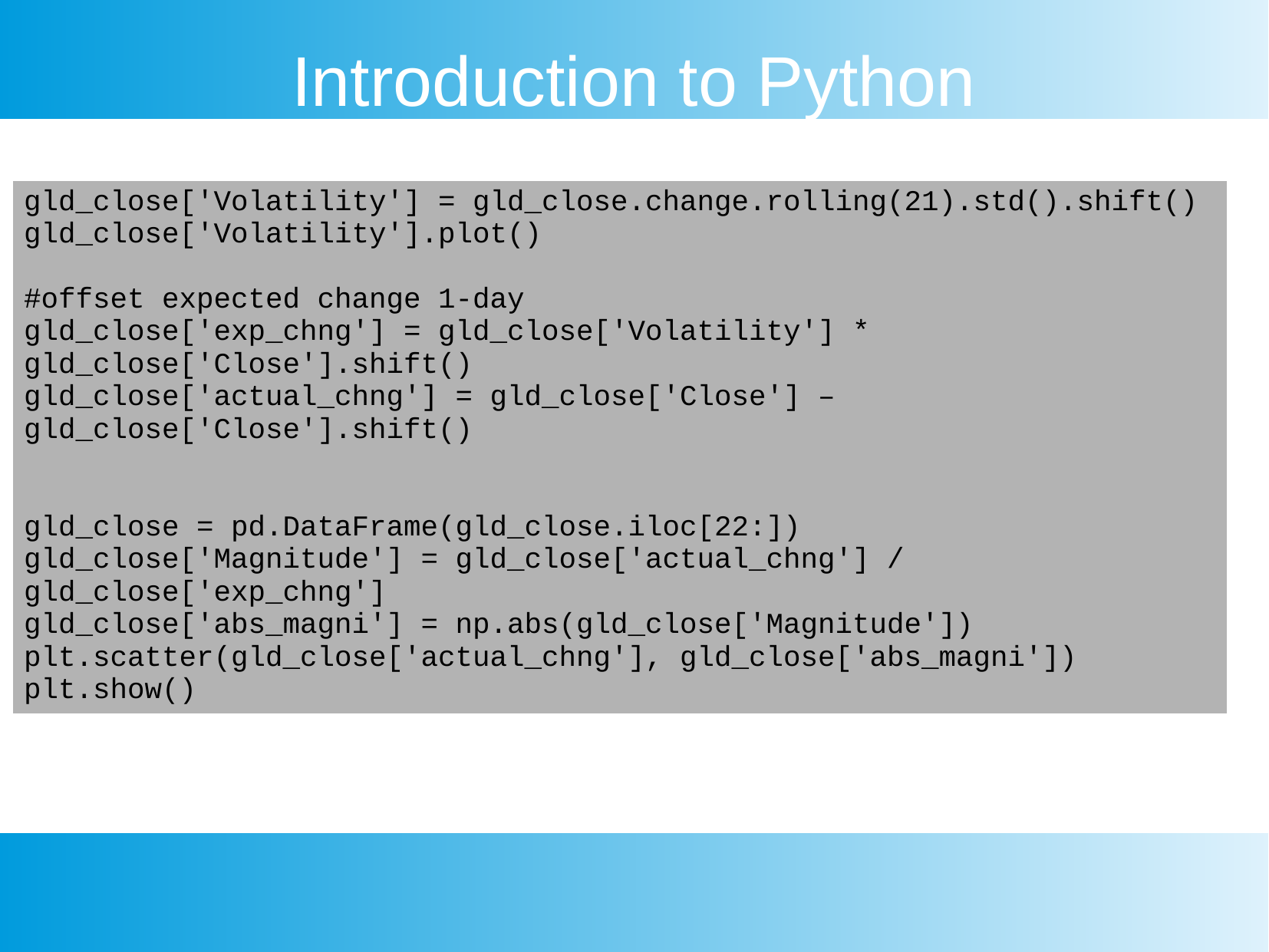

Introduction to Python
| gld\_close['Volatility'] = gld\_close.change.rolling(21).std().shift() gld\_close['Volatility'].plot() #offset expected change 1-day gld\_close['exp\_chng'] = gld\_close['Volatility'] \* gld\_close['Close'].shift() gld\_close['actual\_chng'] = gld\_close['Close'] – gld\_close['Close'].shift() gld\_close = pd.DataFrame(gld\_close.iloc[22:]) gld\_close['Magnitude'] = gld\_close['actual\_chng'] / gld\_close['exp\_chng'] gld\_close['abs\_magni'] = np.abs(gld\_close['Magnitude']) plt.scatter(gld\_close['actual\_chng'], gld\_close['abs\_magni']) plt.show() |
| --- |